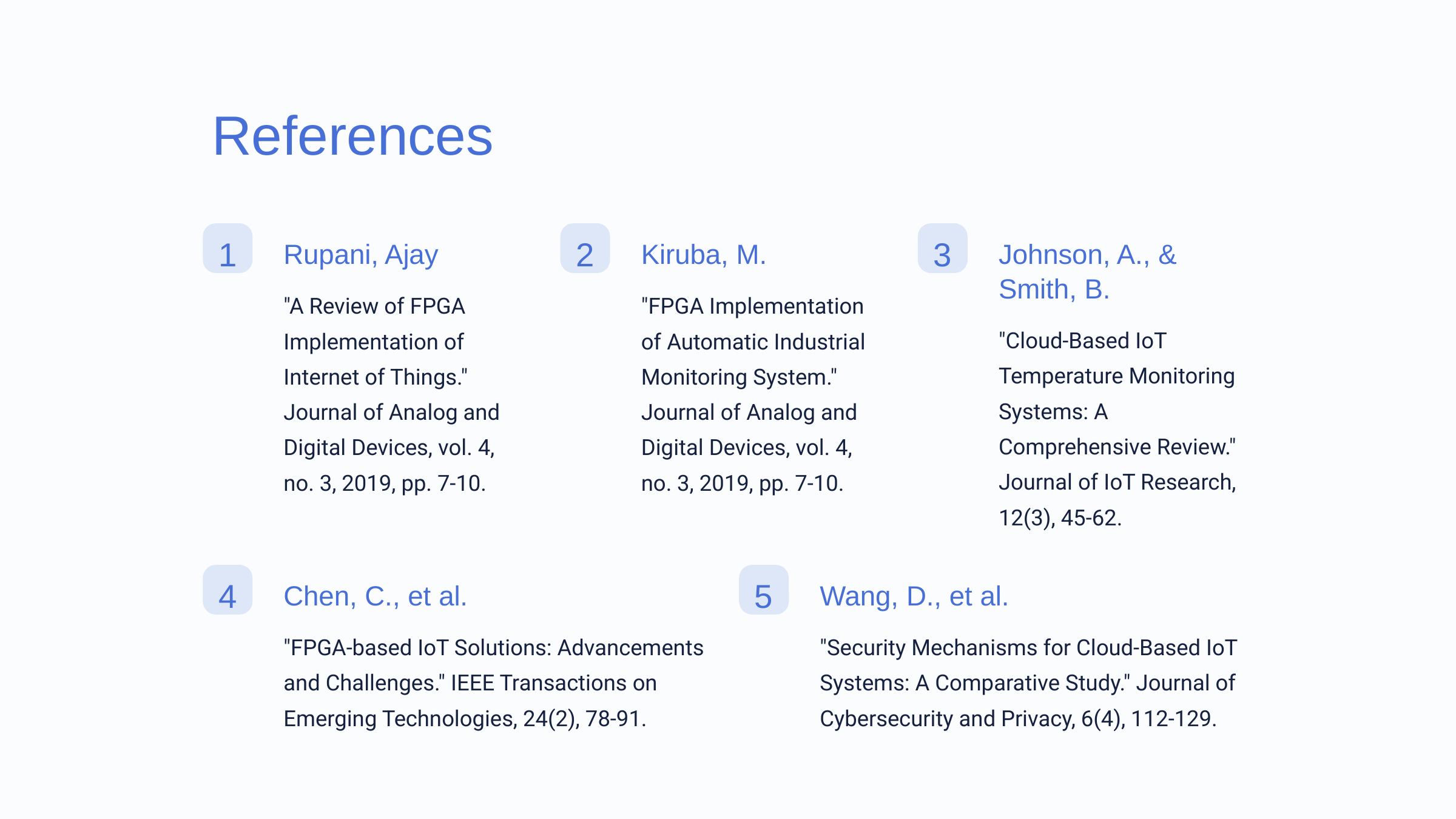

References

1
2
3
Rupani, Ajay
Kiruba, M.
Johnson, A., & Smith, B.
"A Review of FPGA Implementation of Internet of Things." Journal of Analog and Digital Devices, vol. 4, no. 3, 2019, pp. 7-10.
"FPGA Implementation of Automatic Industrial Monitoring System." Journal of Analog and Digital Devices, vol. 4, no. 3, 2019, pp. 7-10.
"Cloud-Based IoT Temperature Monitoring Systems: A Comprehensive Review." Journal of IoT Research, 12(3), 45-62.

4
5
Chen, C., et al.
Wang, D., et al.
"FPGA-based IoT Solutions: Advancements and Challenges." IEEE Transactions on Emerging Technologies, 24(2), 78-91.
"Security Mechanisms for Cloud-Based IoT Systems: A Comparative Study." Journal of Cybersecurity and Privacy, 6(4), 112-129.